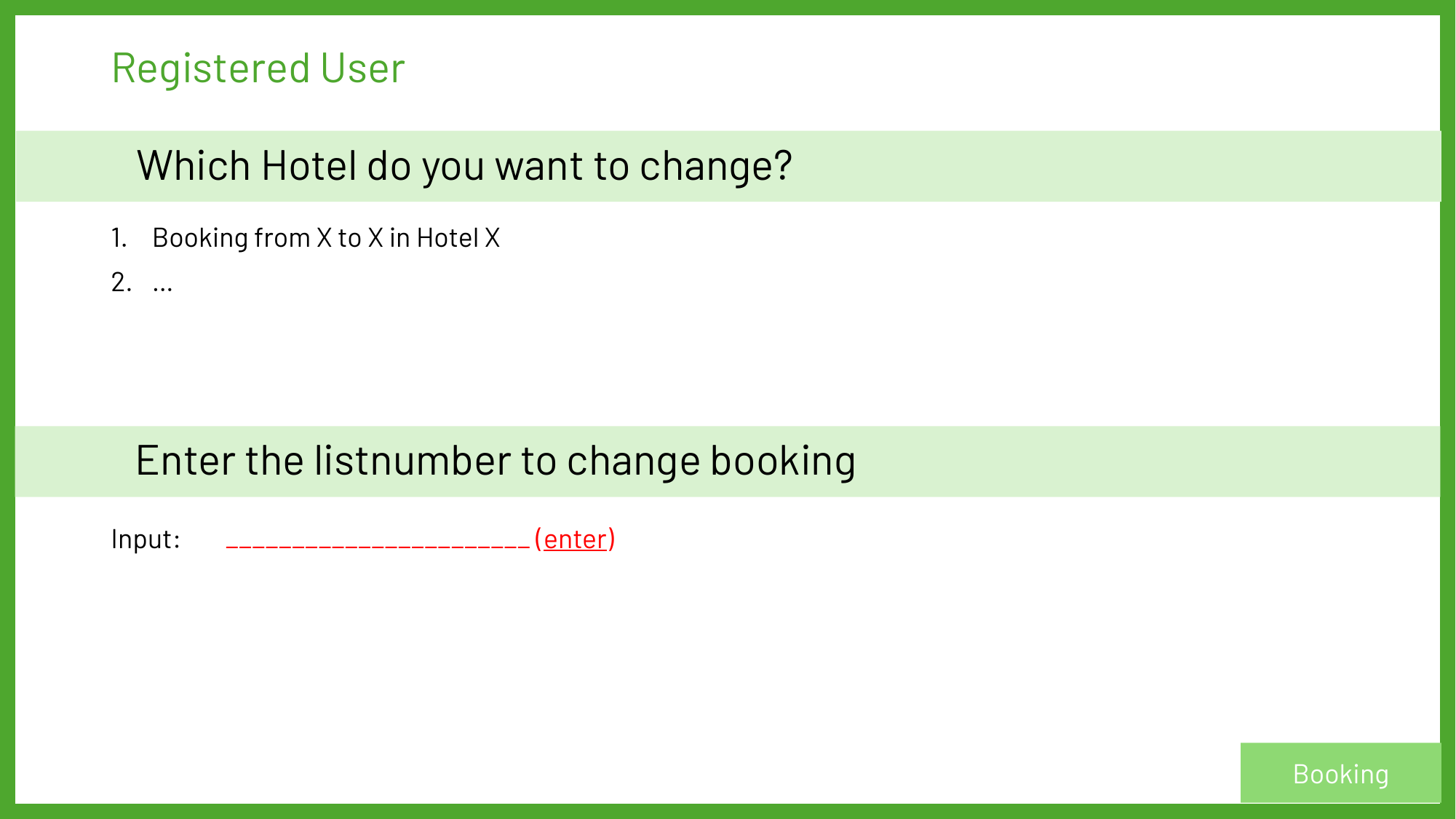

# Registered User
	Which Hotel do you want to change?
Booking from X to X in Hotel X
…
	Enter the listnumber to change booking
Input:	 _______________________ (enter)